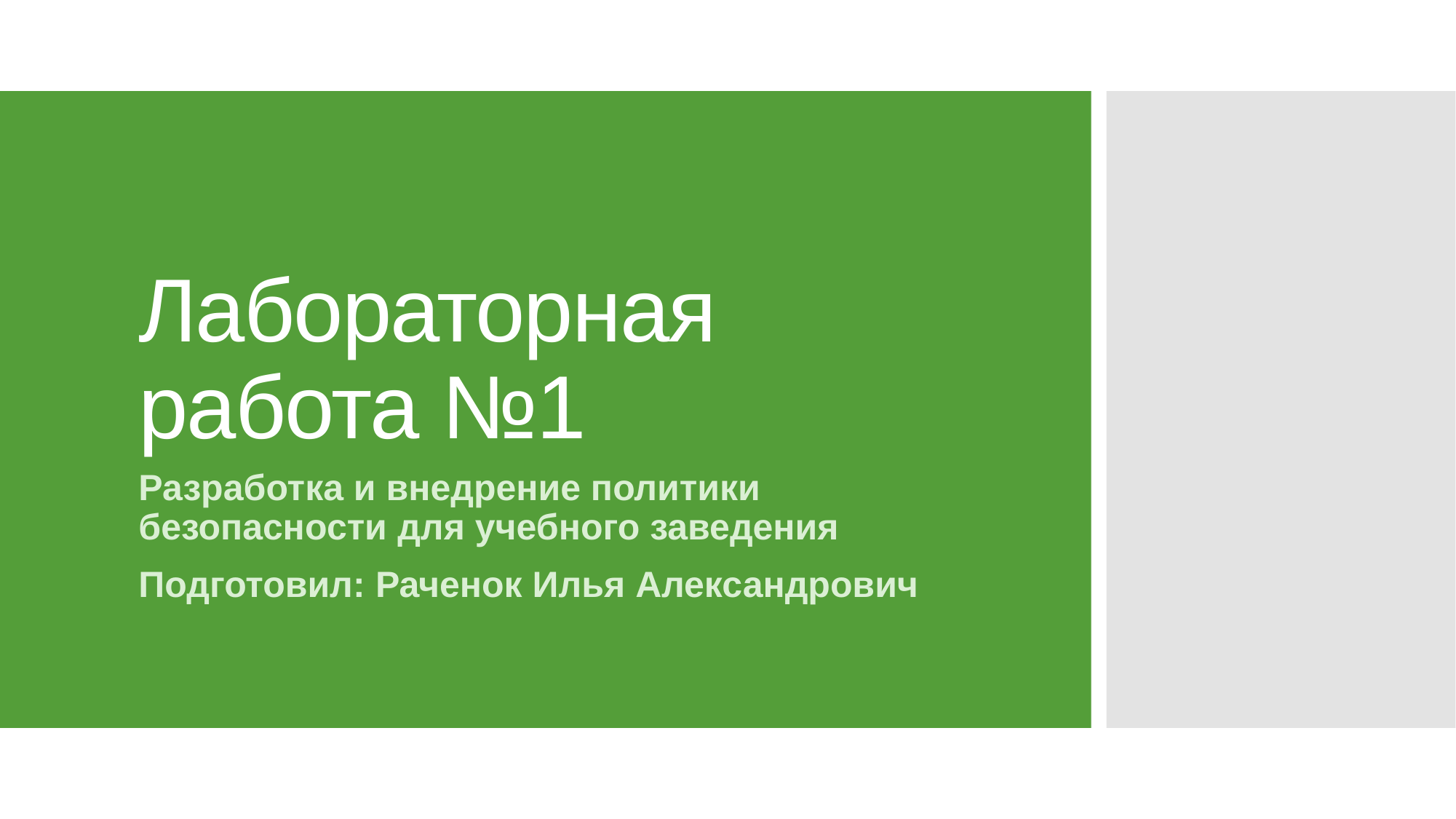

# Лабораторная работа №1
Разработка и внедрение политики безопасности для учебного заведения
Подготовил: Раченок Илья Александрович